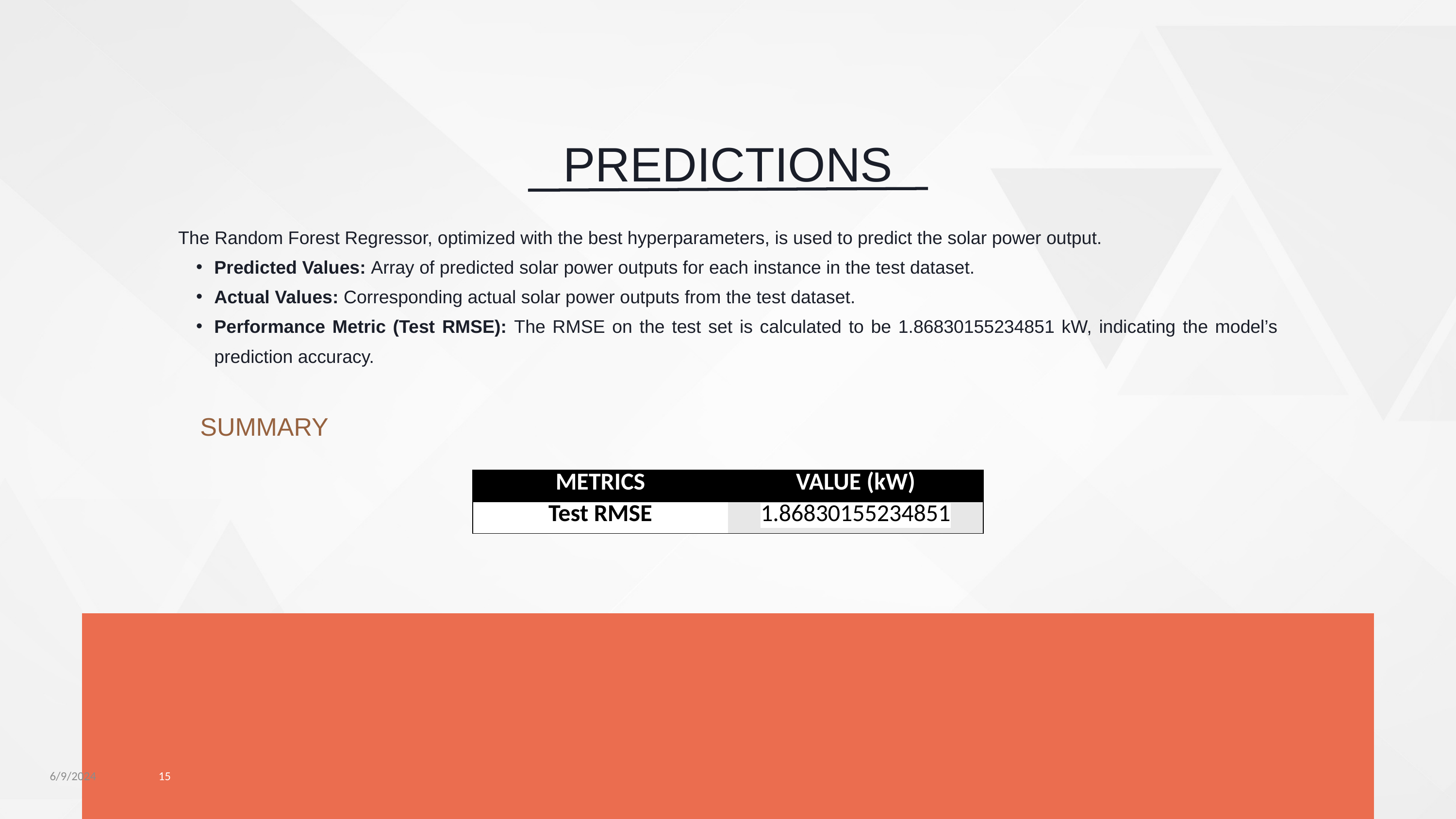

PREDICTIONS

The Random Forest Regressor, optimized with the best hyperparameters, is used to predict the solar power output.
Predicted Values: Array of predicted solar power outputs for each instance in the test dataset.
Actual Values: Corresponding actual solar power outputs from the test dataset.
Performance Metric (Test RMSE): The RMSE on the test set is calculated to be 1.86830155234851 kW, indicating the model’s prediction accuracy.

SUMMARY
| METRICS | VALUE (kW) |
| --- | --- |
| Test RMSE | 1.86830155234851 |

15
6/9/2024